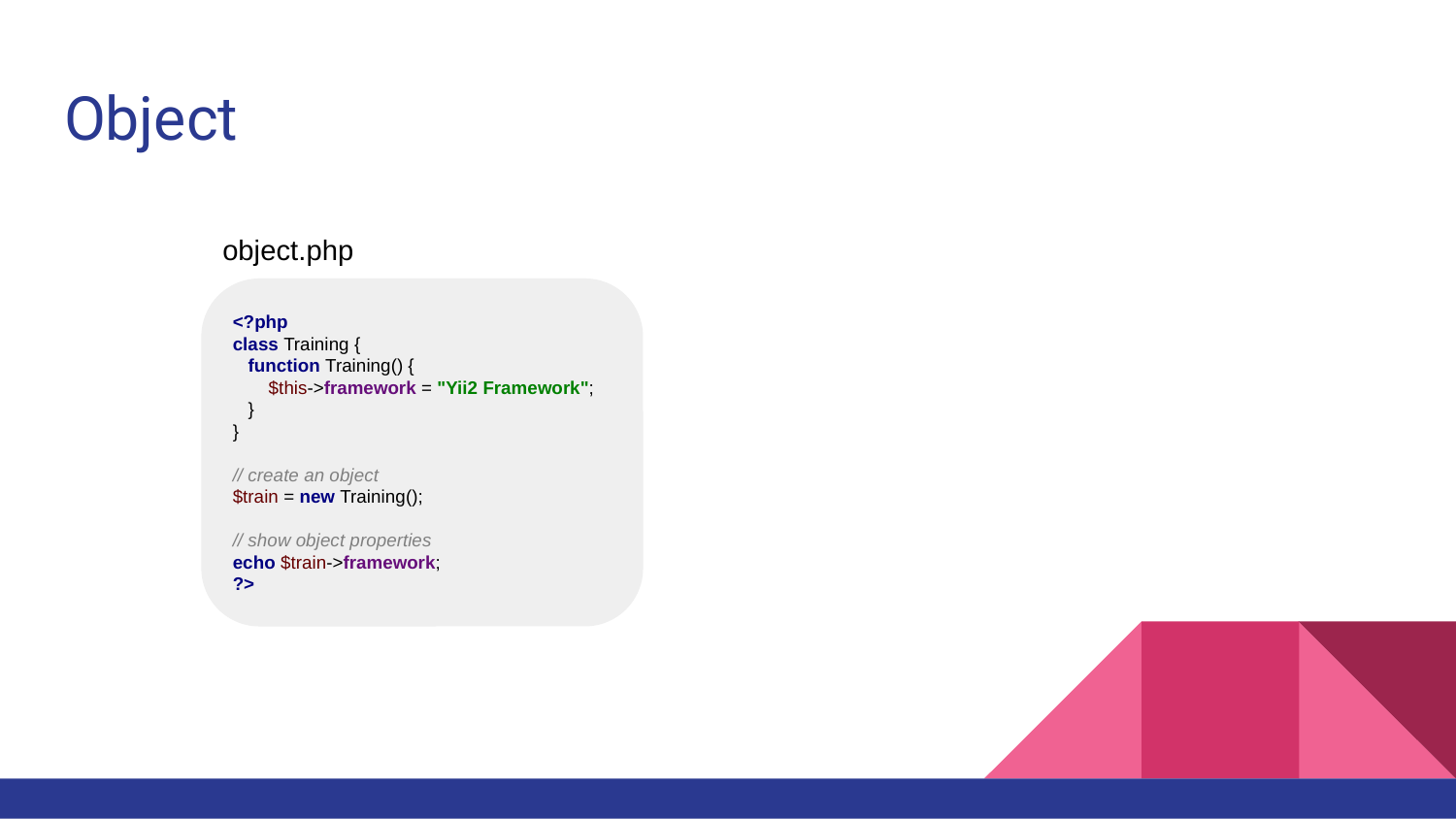

# Object
object.php
<?php
class Training {
   function Training() {
       $this->framework = "Yii2 Framework";
   }
}

// create an object
$train = new Training();

// show object properties
echo $train->framework;
?>